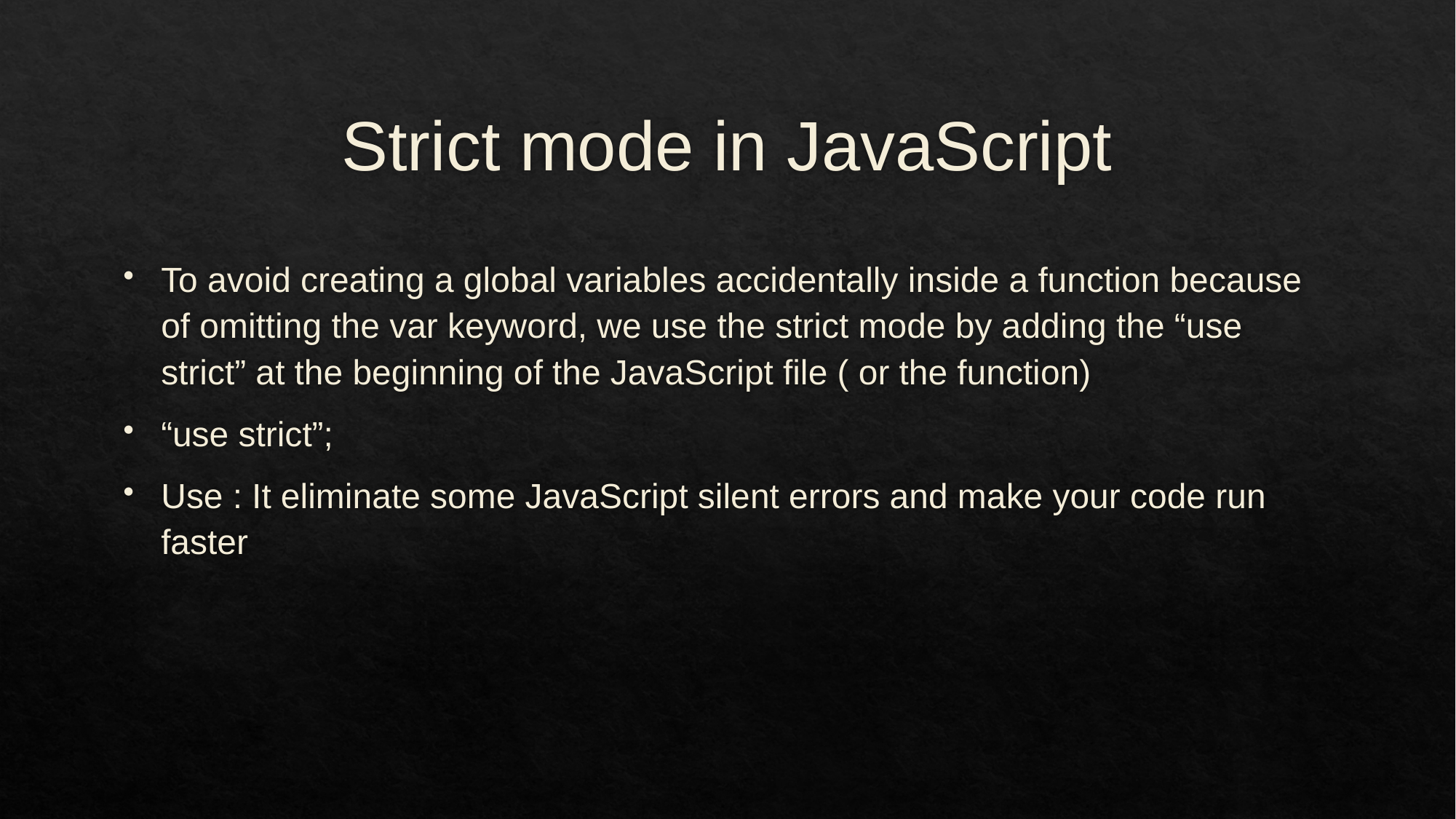

# Strict mode in JavaScript
To avoid creating a global variables accidentally inside a function because of omitting the var keyword, we use the strict mode by adding the “use strict” at the beginning of the JavaScript file ( or the function)
“use strict”;
Use : It eliminate some JavaScript silent errors and make your code run faster